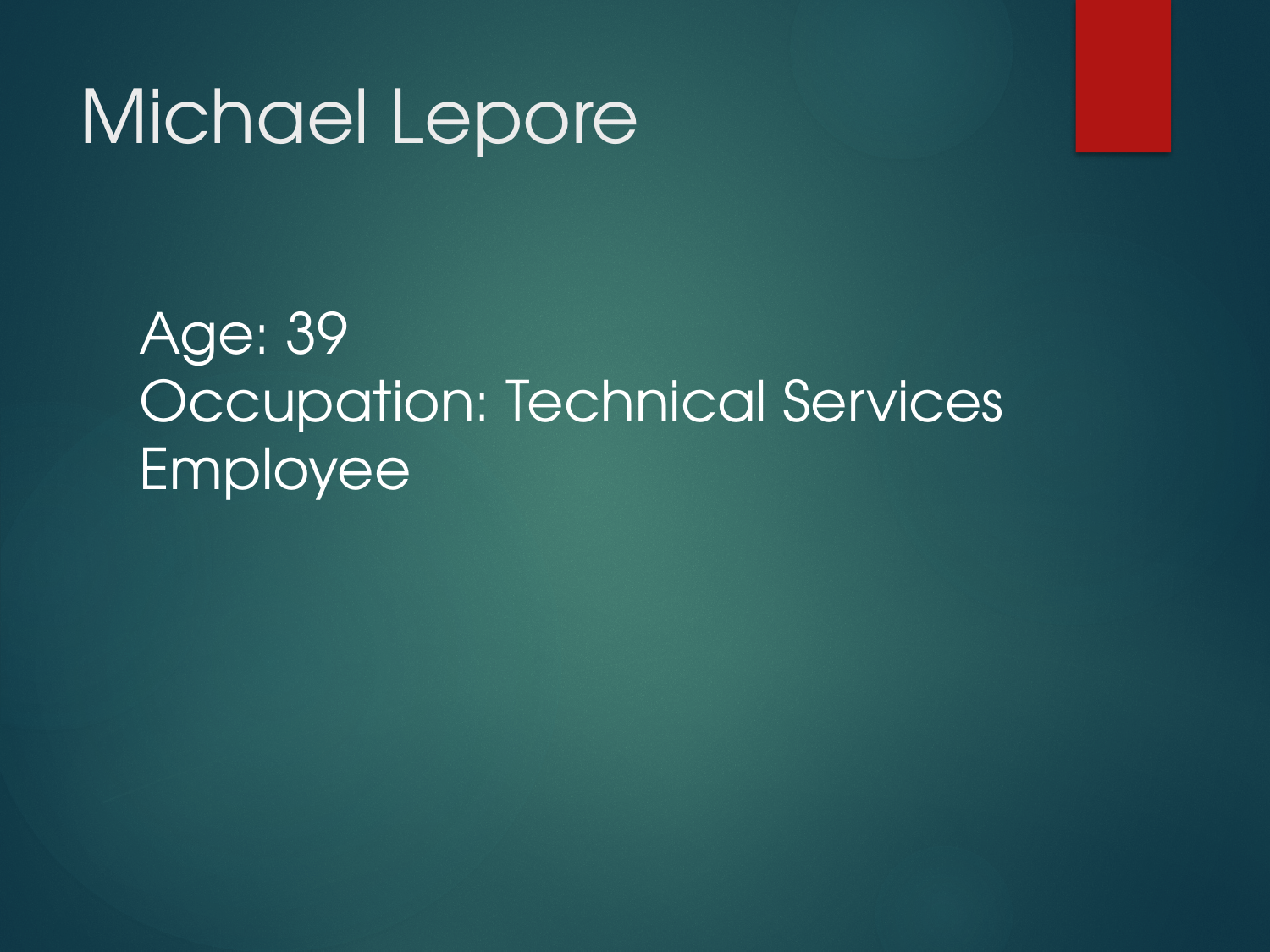

# Michael Lepore

Age: 39
Occupation: Technical Services Employee